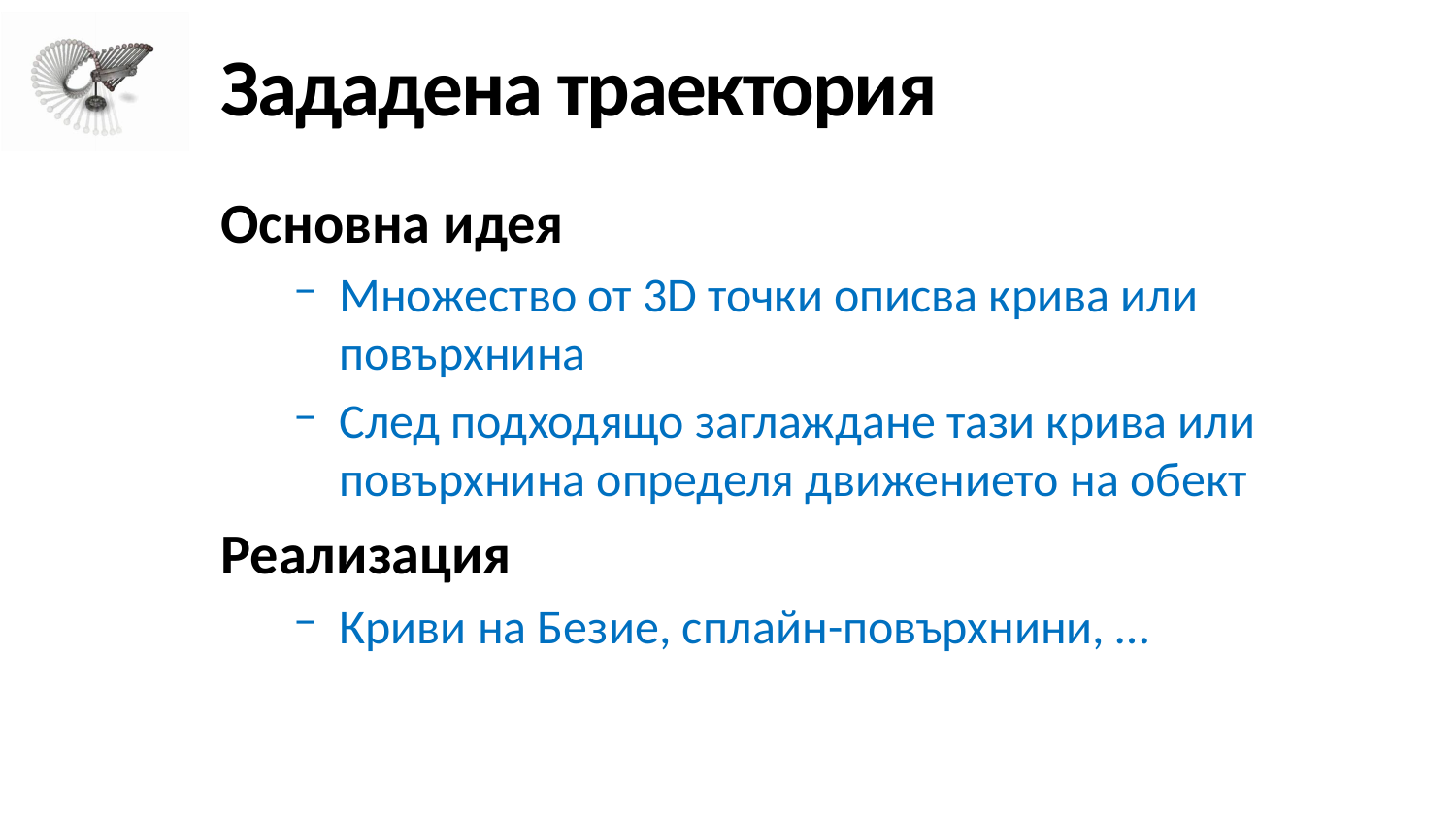

# Зададена траектория
Основна идея
Множество от 3D точки описва крива или повърхнина
След подходящо заглаждане тази крива или повърхнина определя движението на обект
Реализация
Криви на Безие, сплайн-повърхнини, …